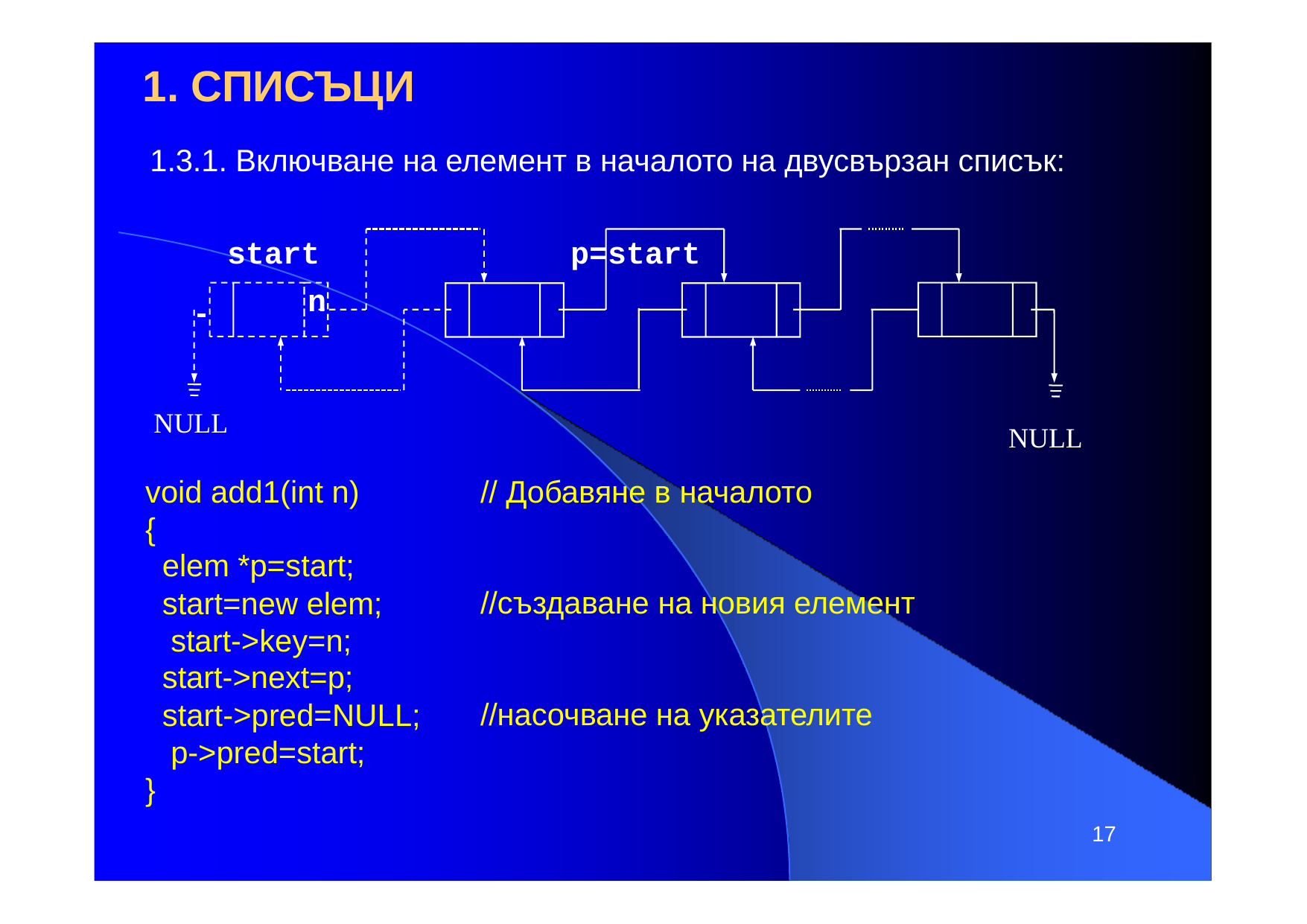

# 1. СПИСЪЦИ
1.3.1. Включване на елемент в началото на двусвързан списък:

start	p=start
 		n

NULL
NULL
void add1(int n)
{
elem *p=start;  start=new elem;  start->key=n;  start->next=p;
start->pred=NULL;  p->pred=start;
}
// Добавяне в началото
//създаване на новия елемент
//насочване на указателите
17